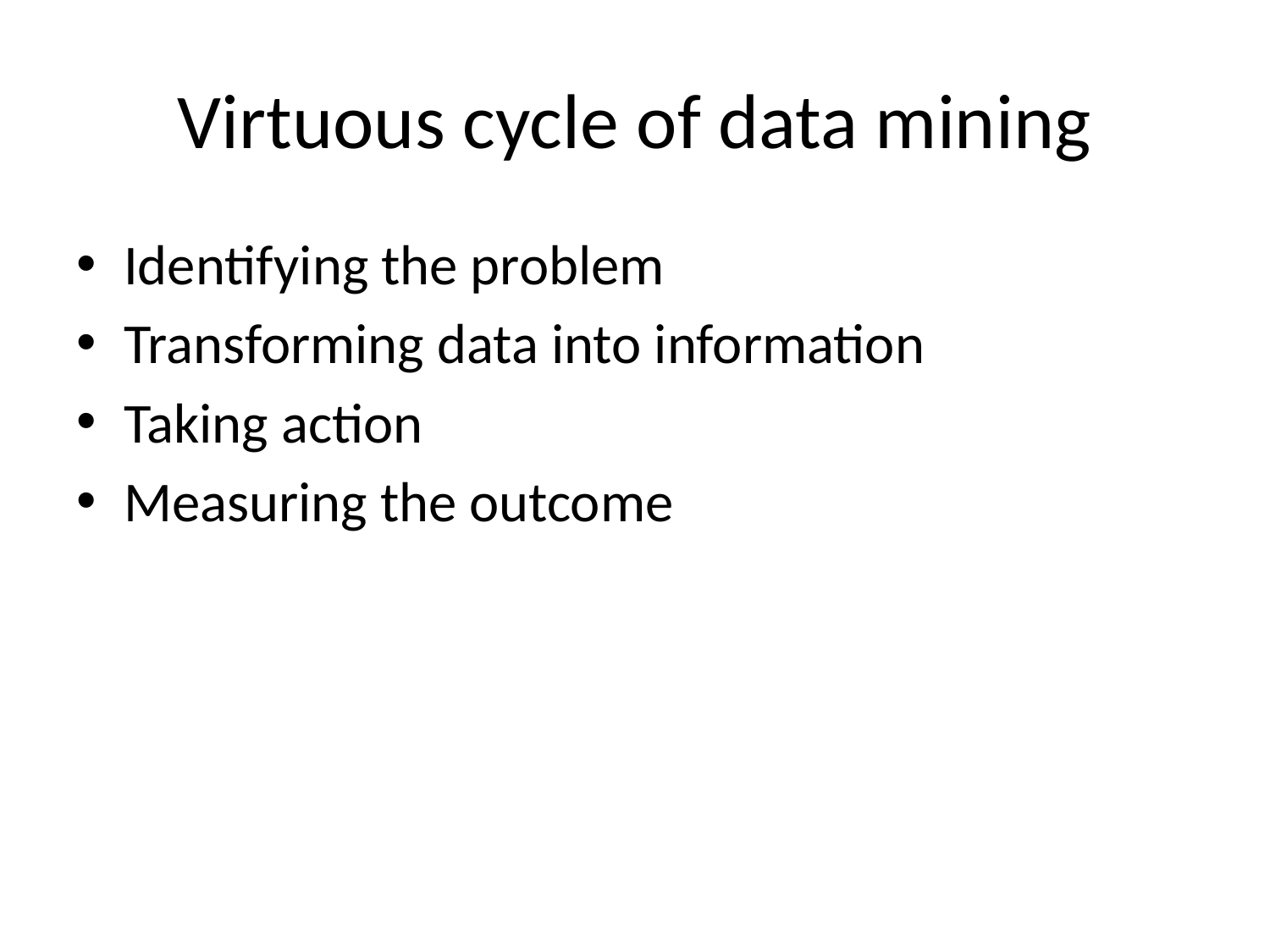

# Virtuous cycle of data mining
Identifying the problem
Transforming data into information
Taking action
Measuring the outcome